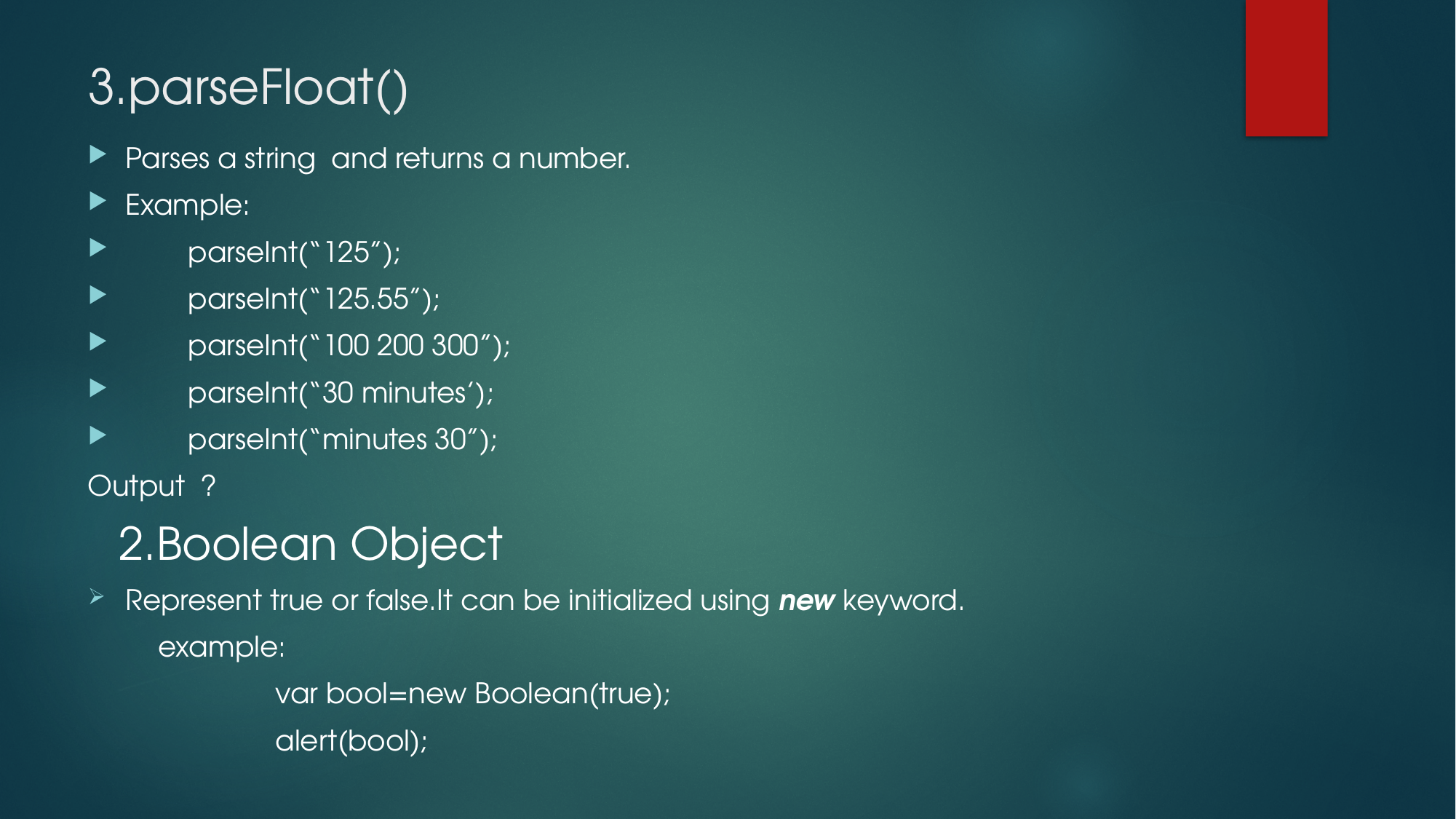

# 3.parseFloat()
Parses a string  and returns a number.
Example:
        parseInt(“125”);
        parseInt(“125.55”);
        parseInt(“100 200 300”);
        parseInt(“30 minutes’);
        parseInt(“minutes 30”);
Output  ?
    2.Boolean Object
Represent true or false.It can be initialized using new keyword.
         example:
                        var bool=new Boolean(true);
                        alert(bool);